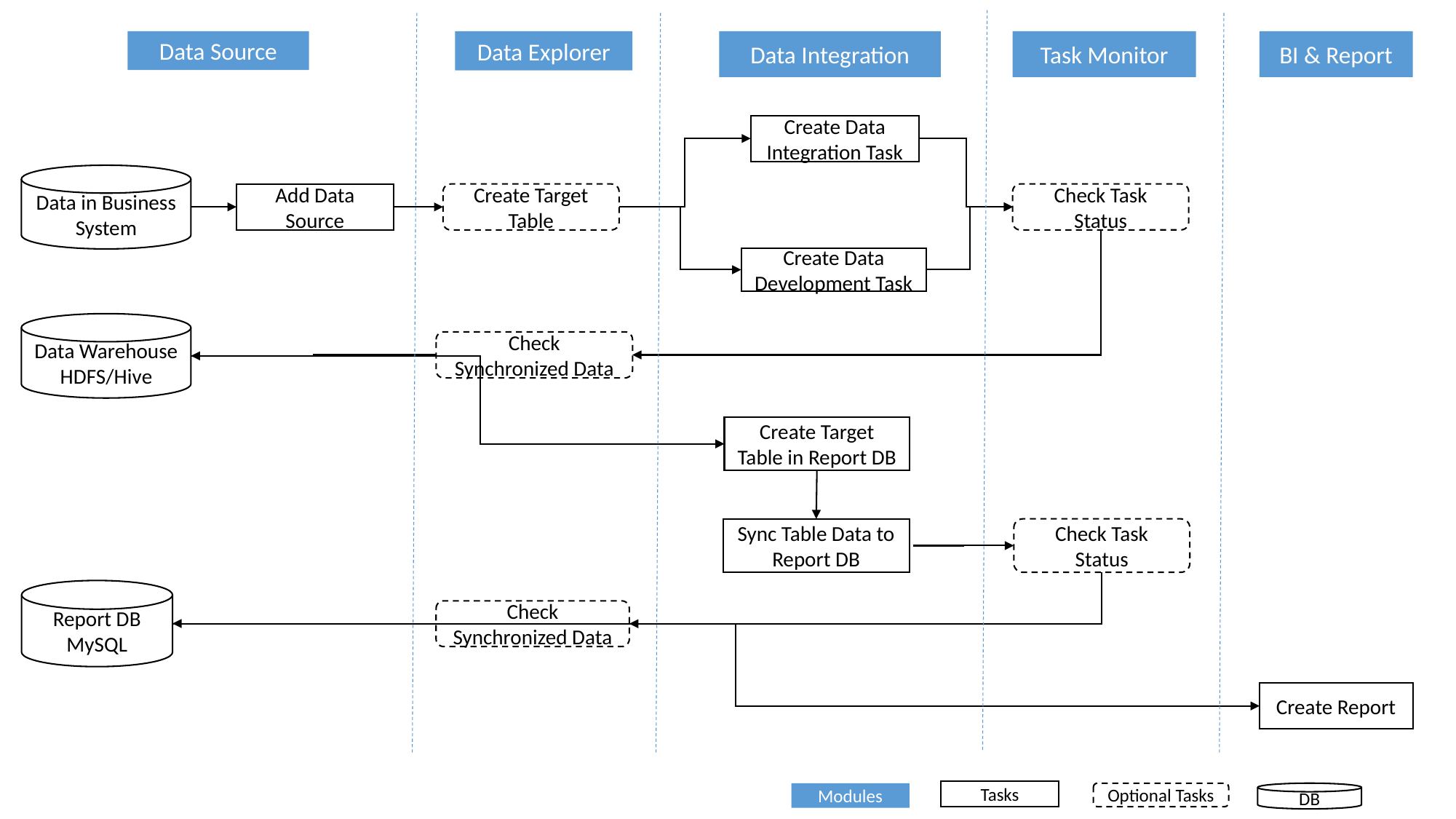

Data Source
Data Explorer
BI & Report
Data Integration
Task Monitor
Create Data Integration Task
Data in Business System
Add Data Source
Check Task Status
Create Target Table
Create Data Development Task
Data Warehouse
HDFS/Hive
Check Synchronized Data
Create Target Table in Report DB
Sync Table Data to Report DB
Check Task Status
Report DB
MySQL
Check Synchronized Data
Create Report
Tasks
DB
Modules
Optional Tasks